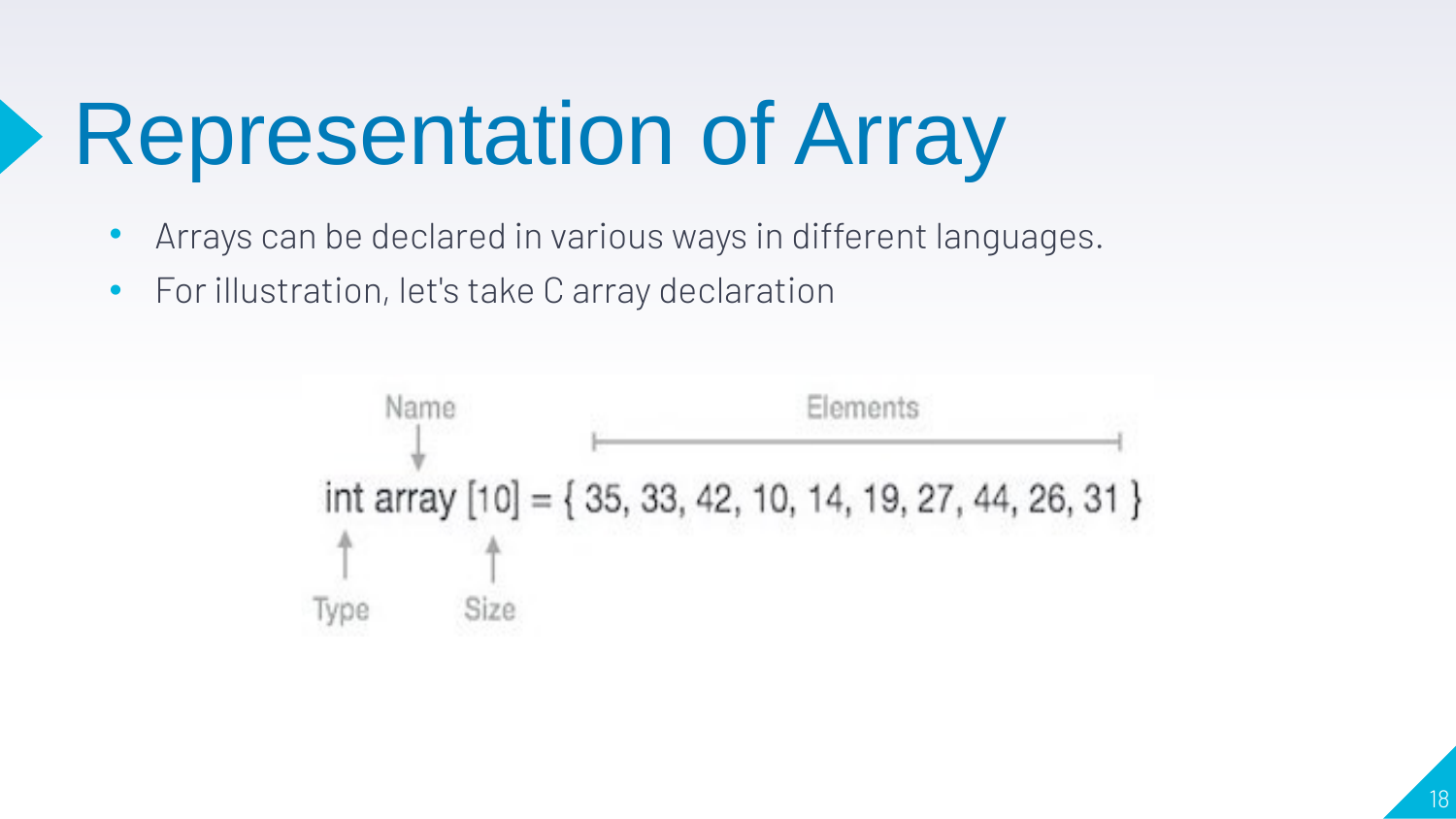

# Representation of Array
Arrays can be declared in various ways in different languages.
For illustration, let's take C array declaration

18